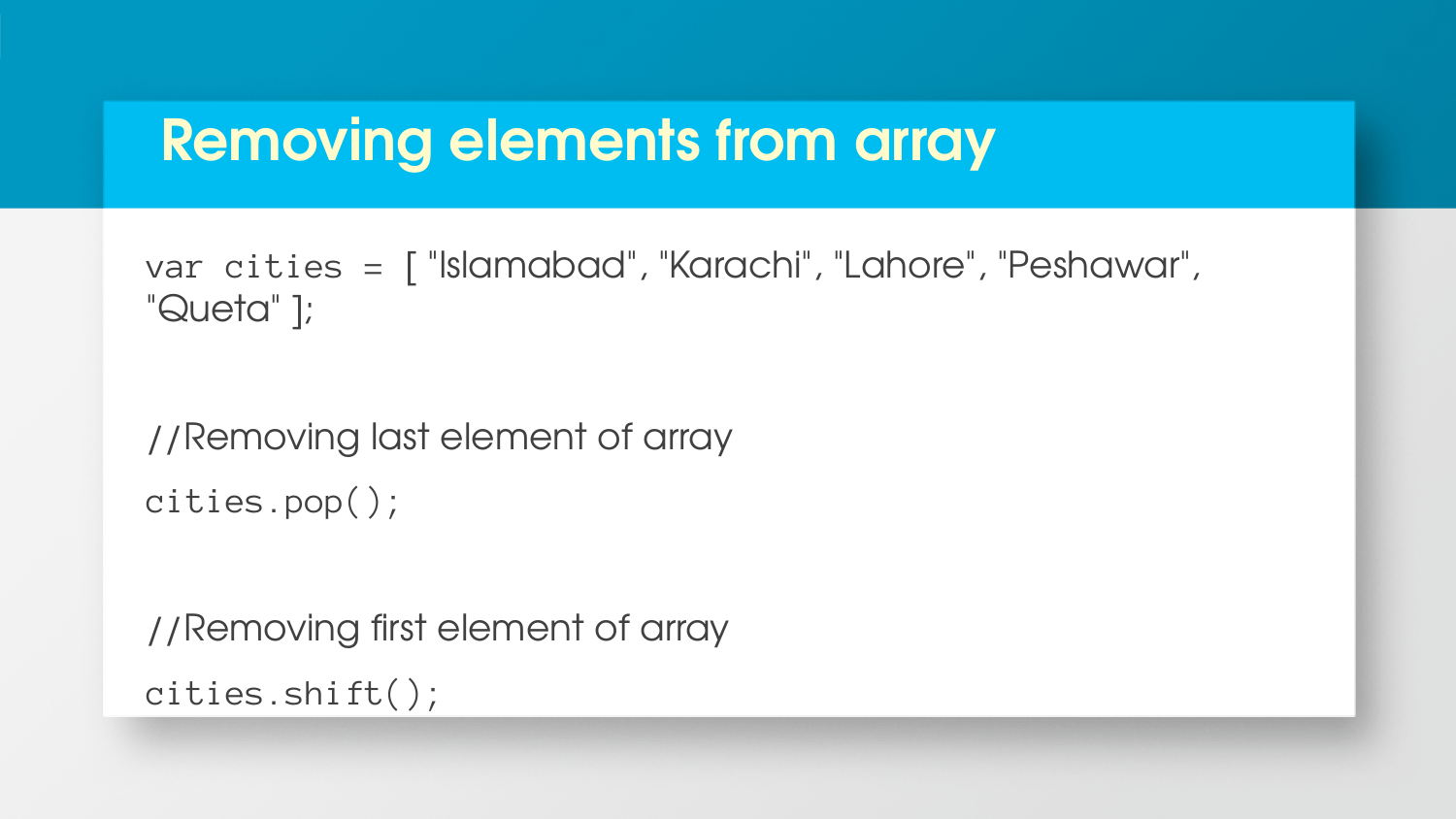

Removing elements from array
var cities = [ "Islamabad", "Karachi", "Lahore", "Peshawar", "Queta" ];

//Removing last element of array
cities.pop();

//Removing first element of array
cities.shift();